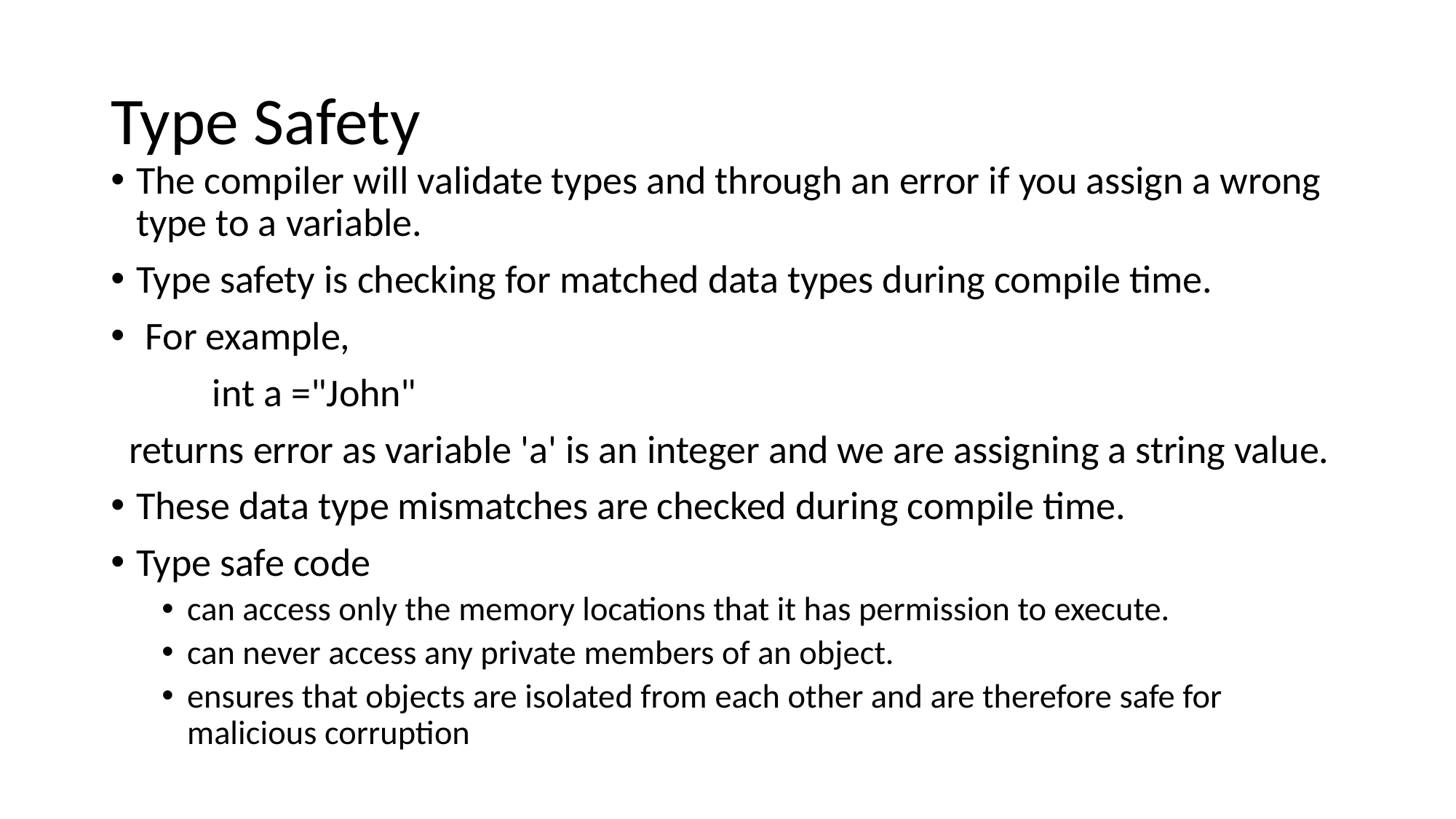

# Type Safety
The compiler will validate types and through an error if you assign a wrong type to a variable.
Type safety is checking for matched data types during compile time.
 For example,
	int a ="John"
  returns error as variable 'a' is an integer and we are assigning a string value.
These data type mismatches are checked during compile time.
Type safe code
can access only the memory locations that it has permission to execute.
can never access any private members of an object.
ensures that objects are isolated from each other and are therefore safe for malicious corruption